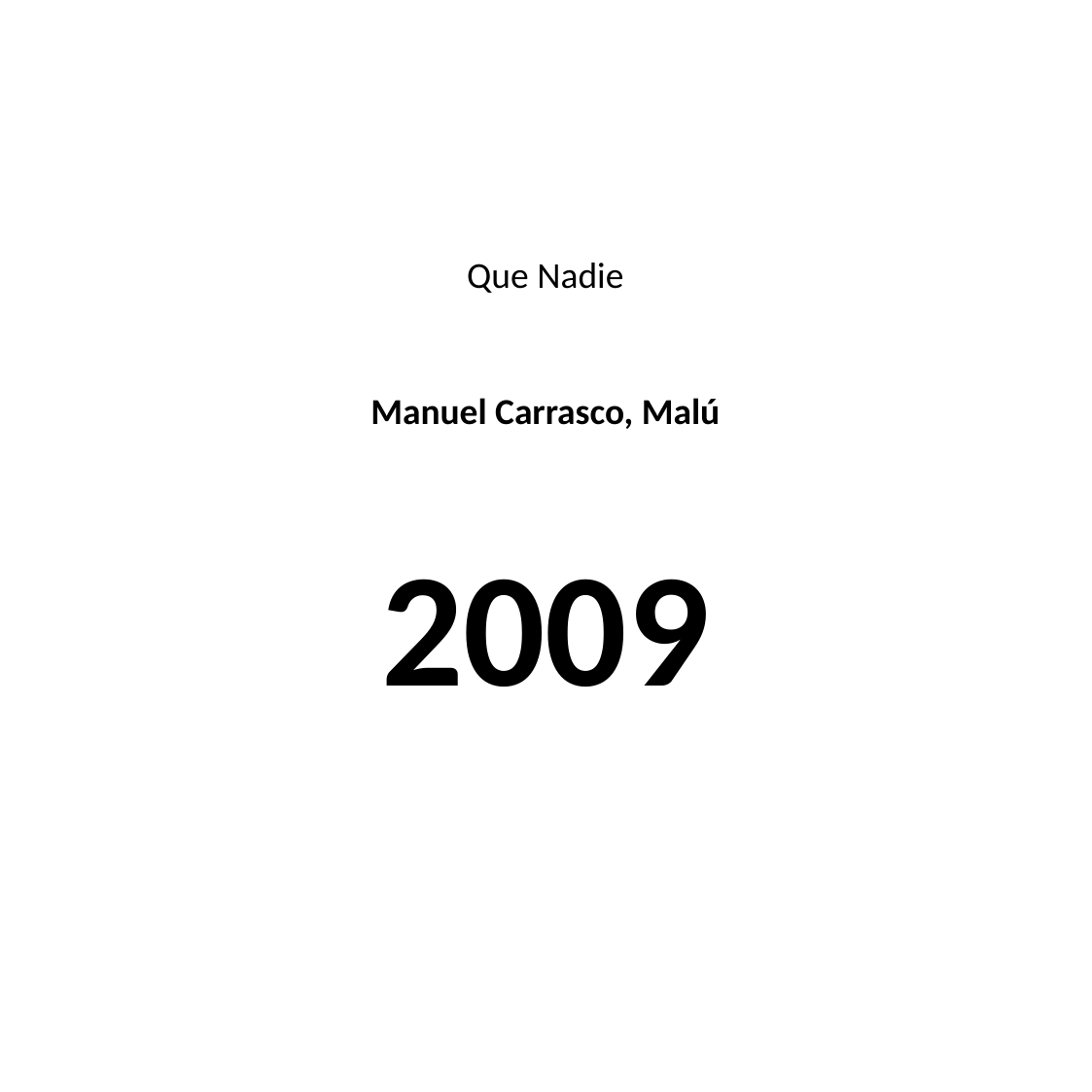

#

Que Nadie

Manuel Carrasco, Malú

2009